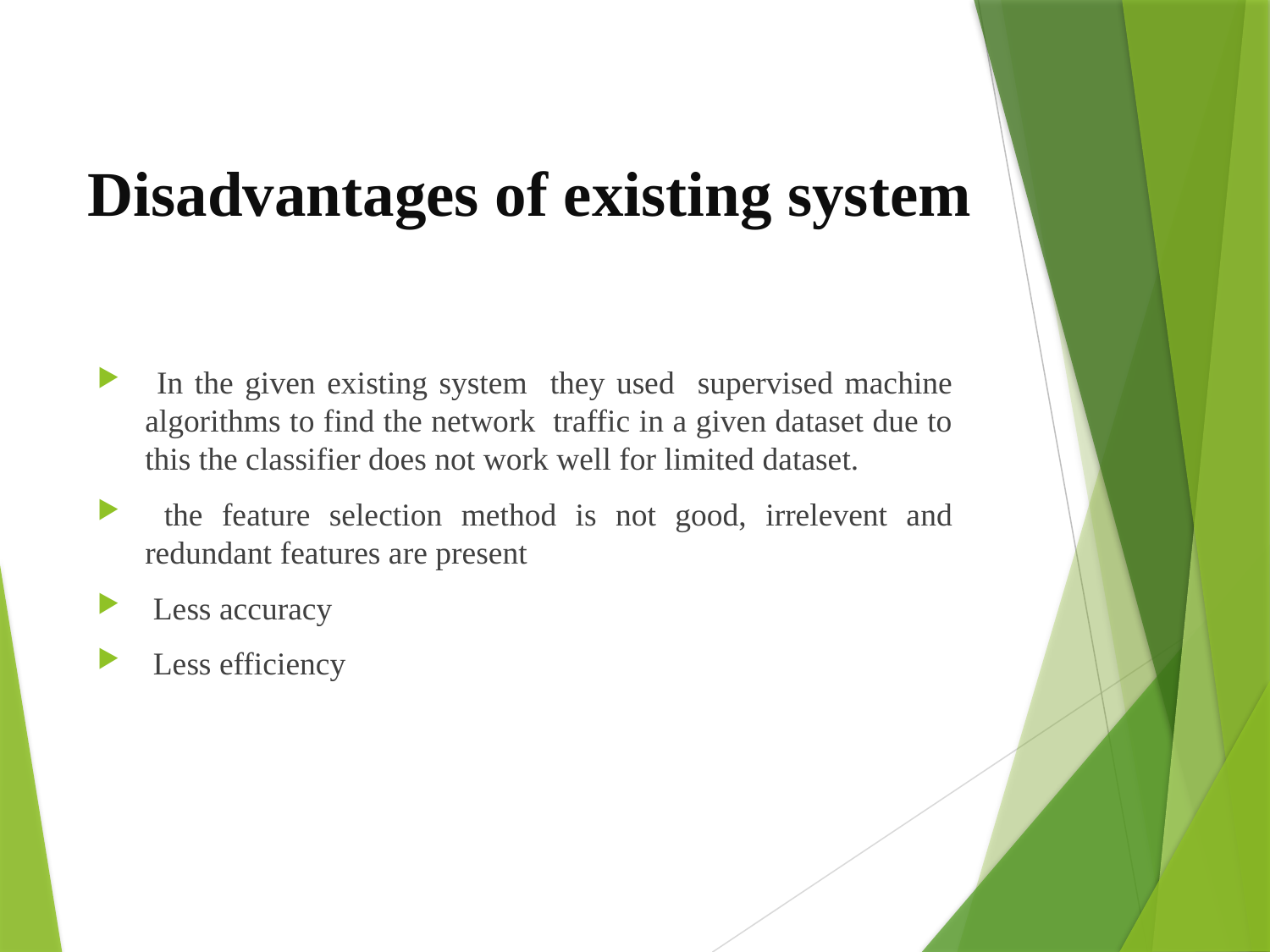

# Disadvantages of existing system

 In the given existing system  they used  supervised machine algorithms to find the network  traffic in a given dataset due to this the classifier does not work well for limited dataset.
 the feature selection method is not good, irrelevent and redundant features are present
 Less accuracy
 Less efficiency